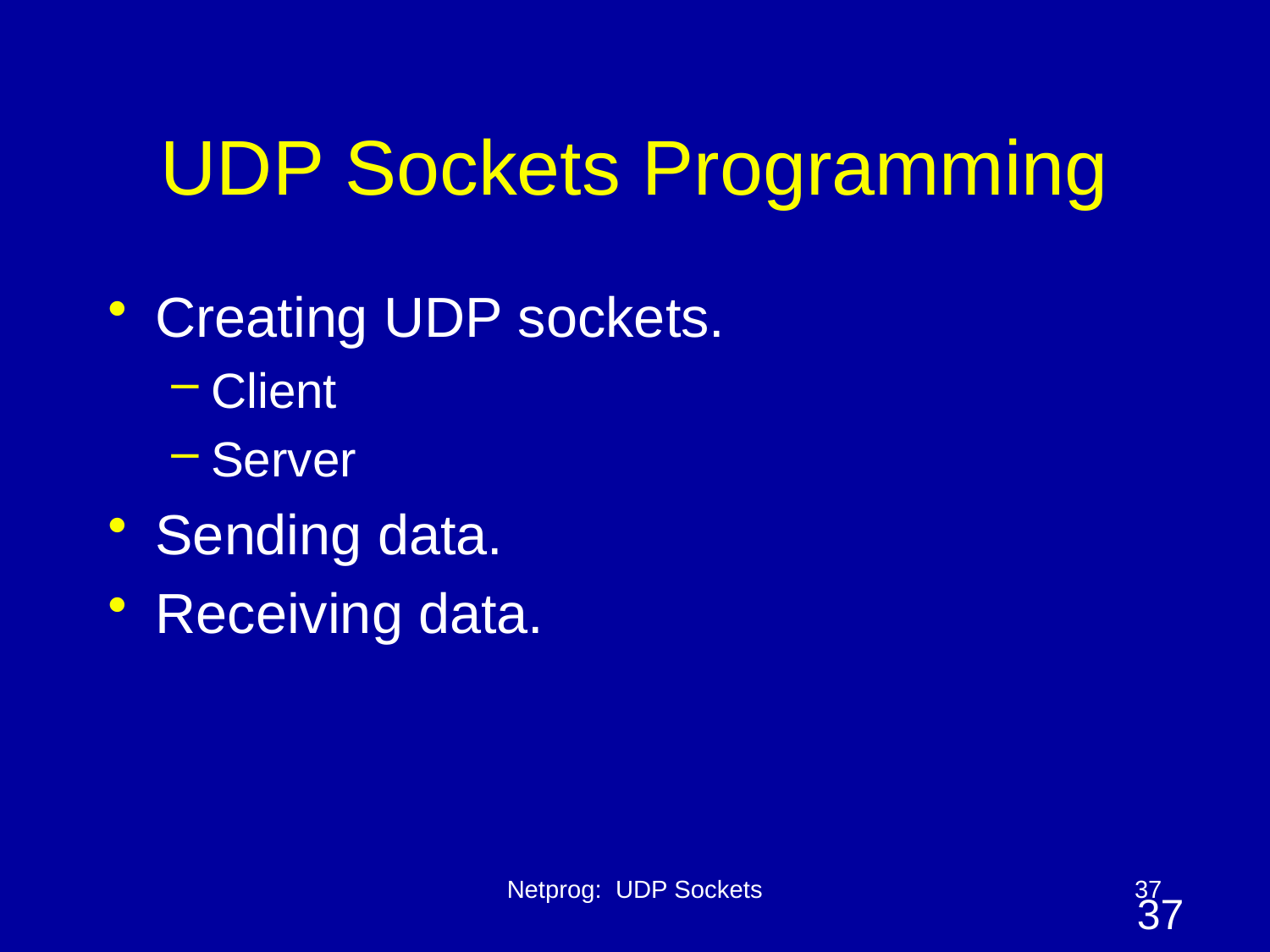

# UDP Sockets Programming
Creating UDP sockets.
Client
Server
Sending data.
Receiving data.

Netprog:  UDP Sockets
37